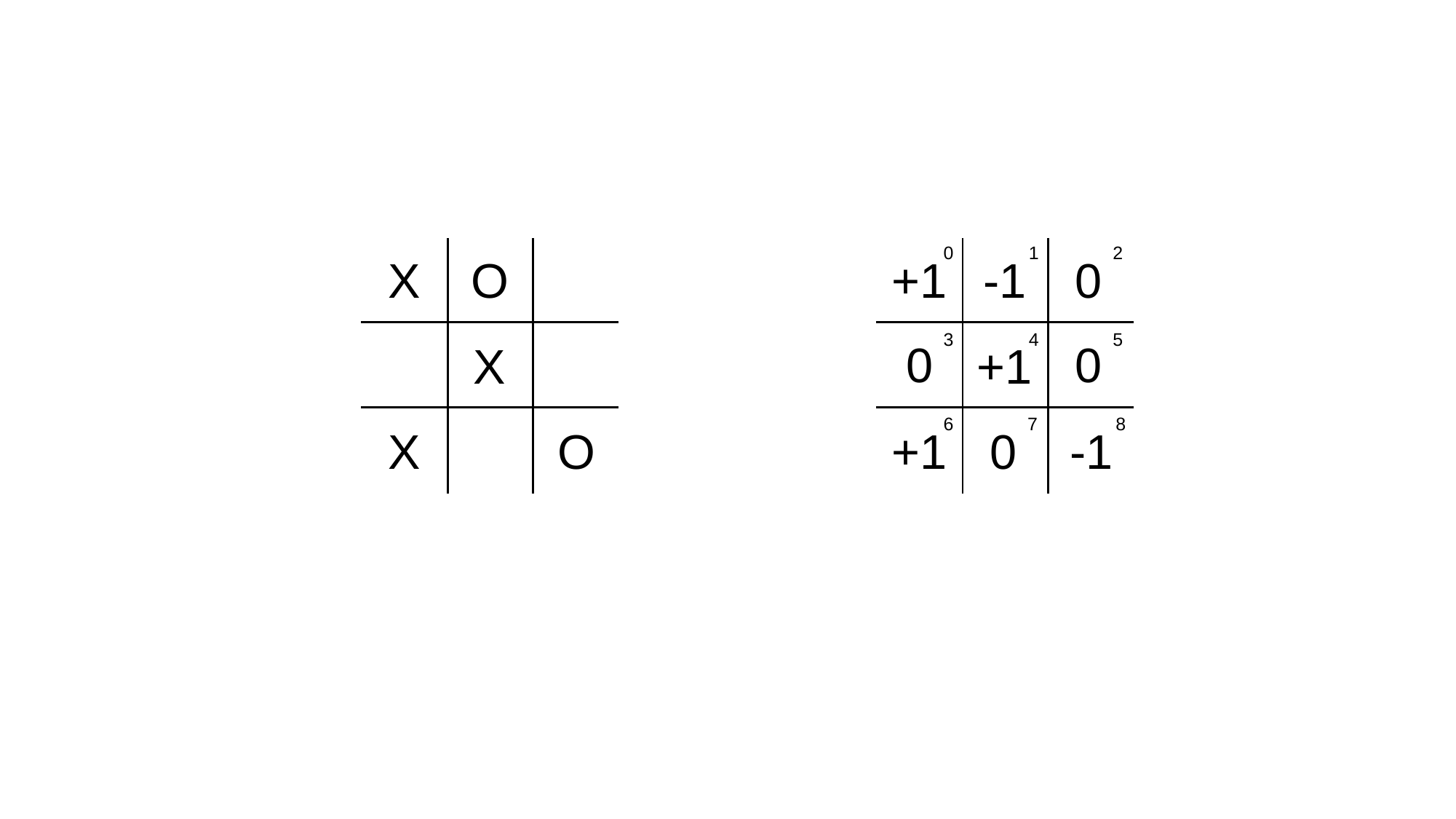

0
1
2
+1
-1
0
3
4
5
0
0
+1
6
7
8
+1
-1
0
X
O
X
X
O